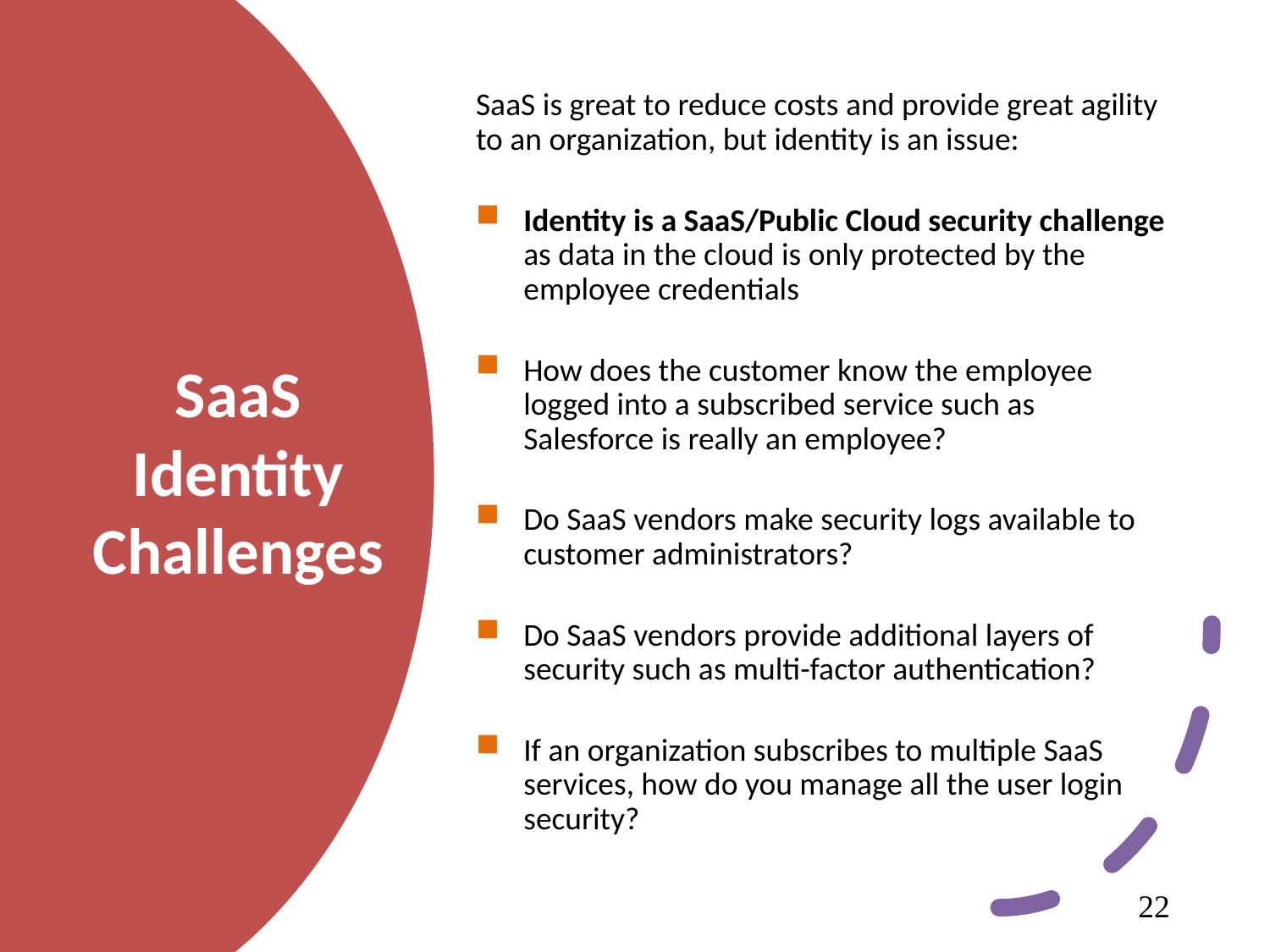

SaaS is great to reduce costs and provide great agility to an organization, but identity is an issue:

Identity is a SaaS/Public Cloud security challenge as data in the cloud is only protected by the employee credentials

How does the customer know the employee logged into a subscribed service such as Salesforce is really an employee?

Do SaaS vendors make security logs available to customer administrators?

Do SaaS vendors provide additional layers of security such as multi-factor authentication?

If an organization subscribes to multiple SaaS services, how do you manage all the user login security?

# SaaS Identity Challenges

22